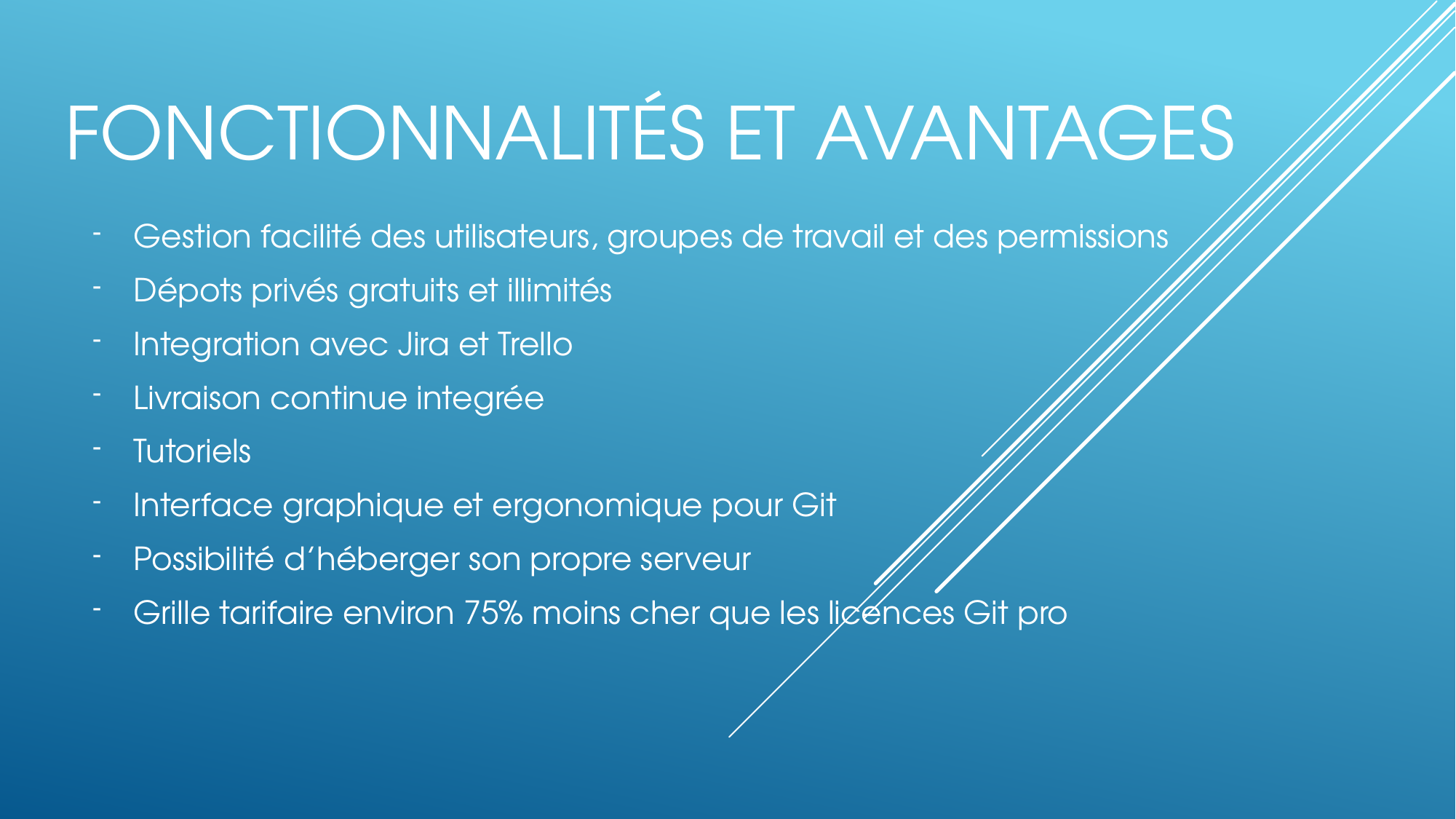

# Fonctionnalités et avantages
Gestion facilité des utilisateurs, groupes de travail et des permissions
Dépots privés gratuits et illimités
Integration avec Jira et Trello
Livraison continue integrée
Tutoriels
Interface graphique et ergonomique pour Git
Possibilité d’héberger son propre serveur
Grille tarifaire environ 75% moins cher que les licences Git pro